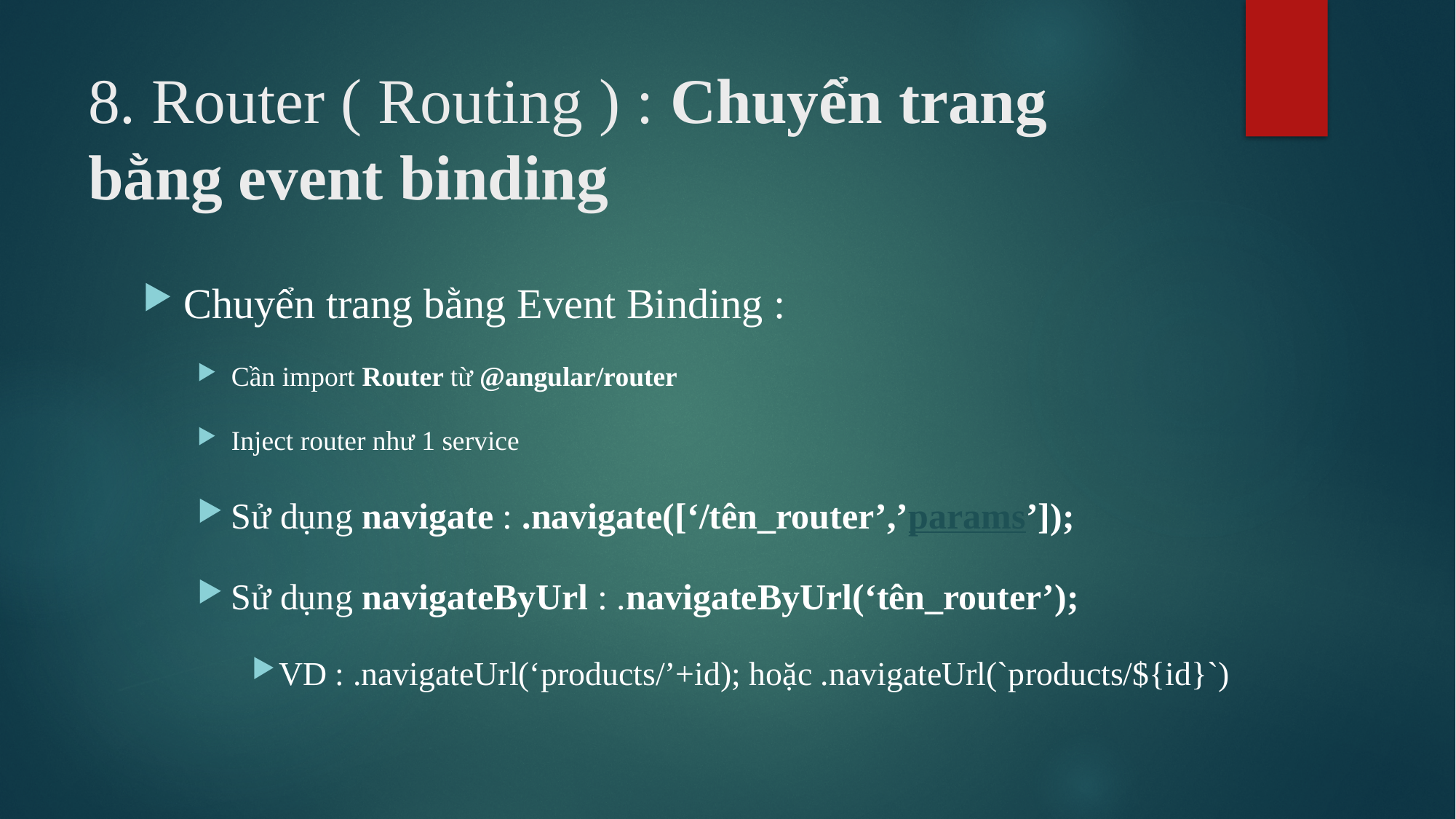

# 8. Router ( Routing ) : Chuyển trang bằng event binding
Chuyển trang bằng Event Binding :
Cần import Router từ @angular/router
Inject router như 1 service
Sử dụng navigate : .navigate([‘/tên_router’,’params’]);
Sử dụng navigateByUrl : .navigateByUrl(‘tên_router’);
VD : .navigateUrl(‘products/’+id); hoặc .navigateUrl(`products/${id}`)